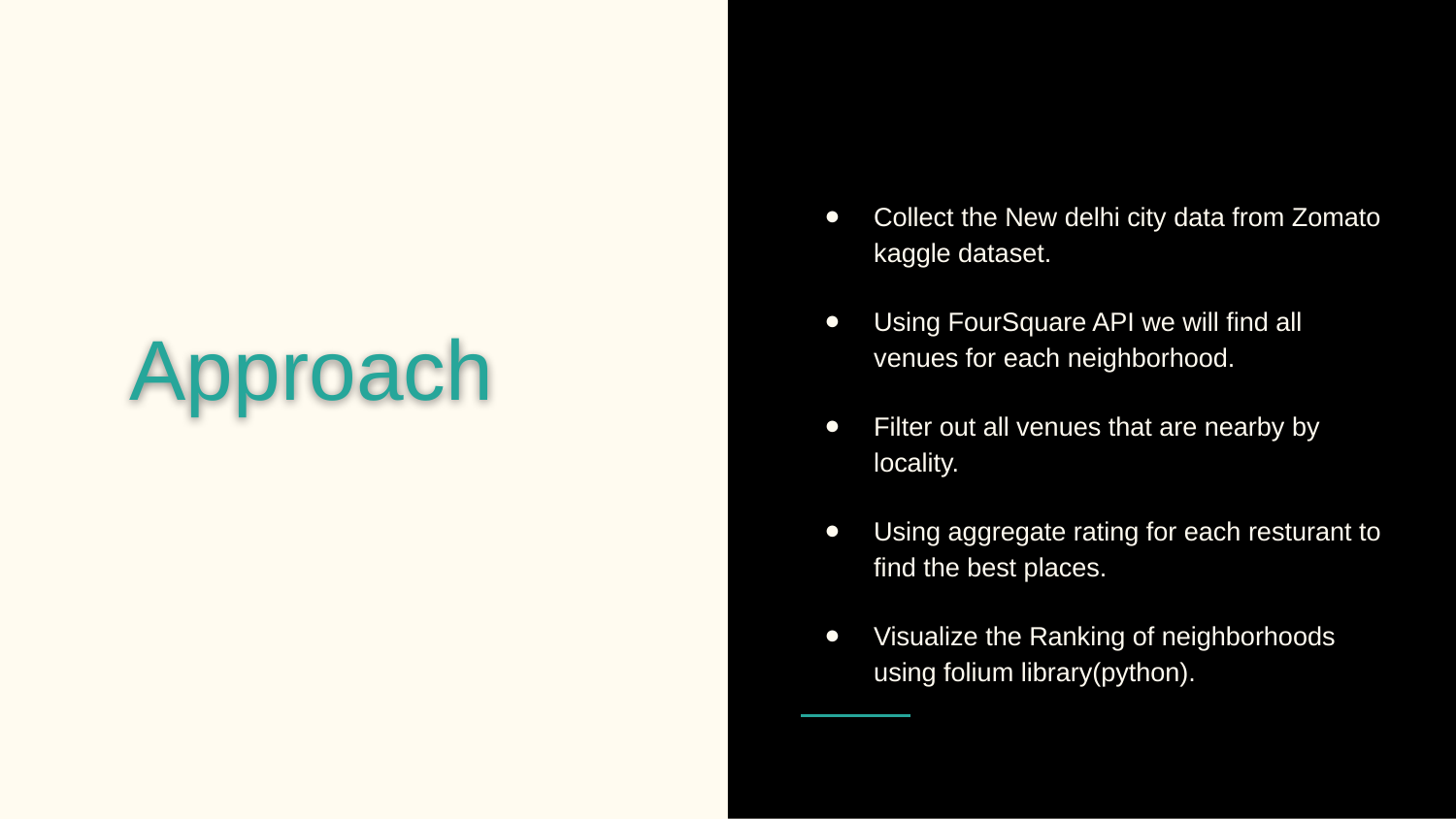

Collect the New delhi city data from Zomato kaggle dataset.
Using FourSquare API we will find all venues for each neighborhood.
Filter out all venues that are nearby by locality.
Using aggregate rating for each resturant to find the best places.
Visualize the Ranking of neighborhoods using folium library(python).
# Approach